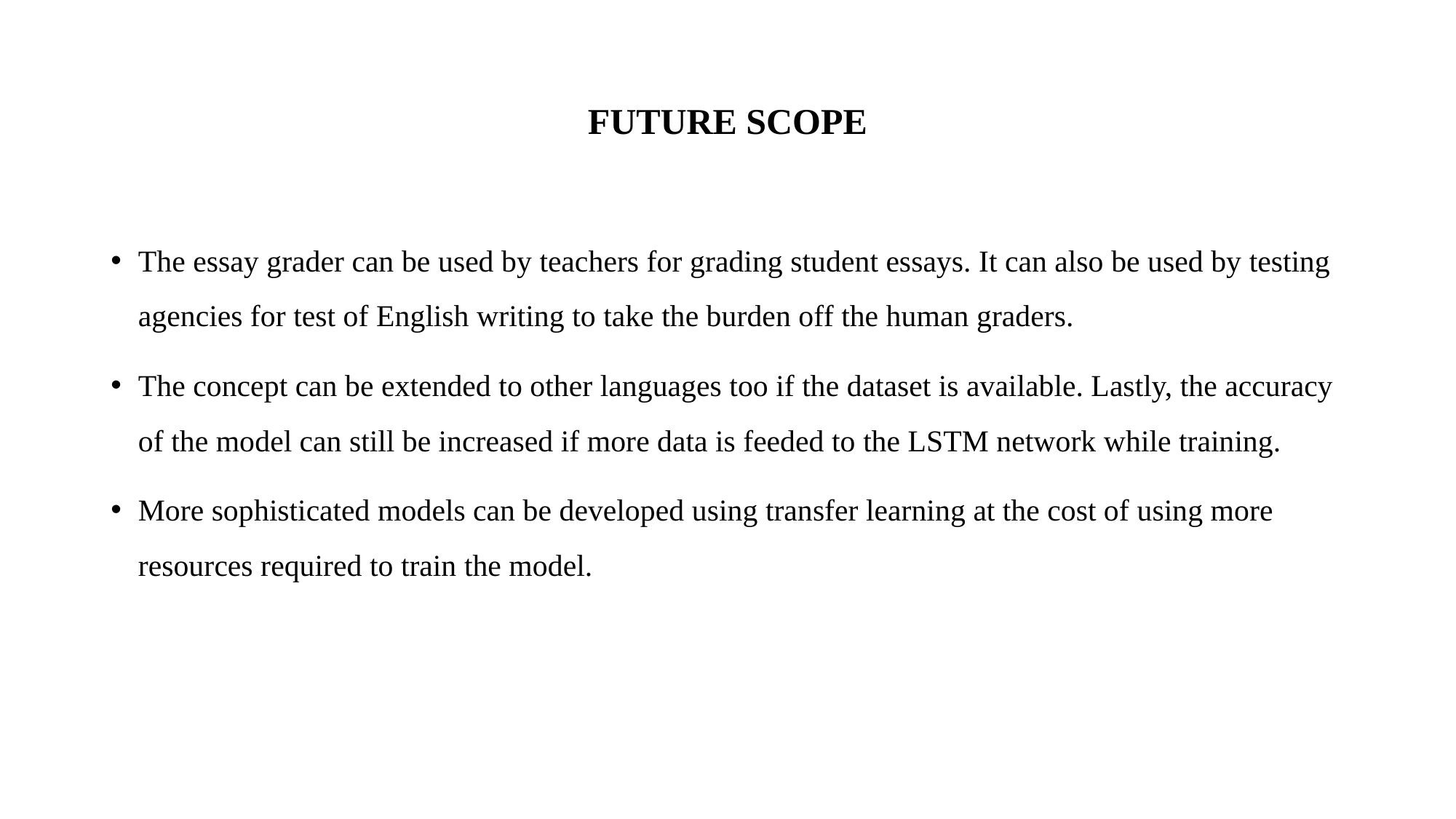

# FUTURE SCOPE
The essay grader can be used by teachers for grading student essays. It can also be used by testing agencies for test of English writing to take the burden off the human graders.
The concept can be extended to other languages too if the dataset is available. Lastly, the accuracy of the model can still be increased if more data is feeded to the LSTM network while training.
More sophisticated models can be developed using transfer learning at the cost of using more resources required to train the model.